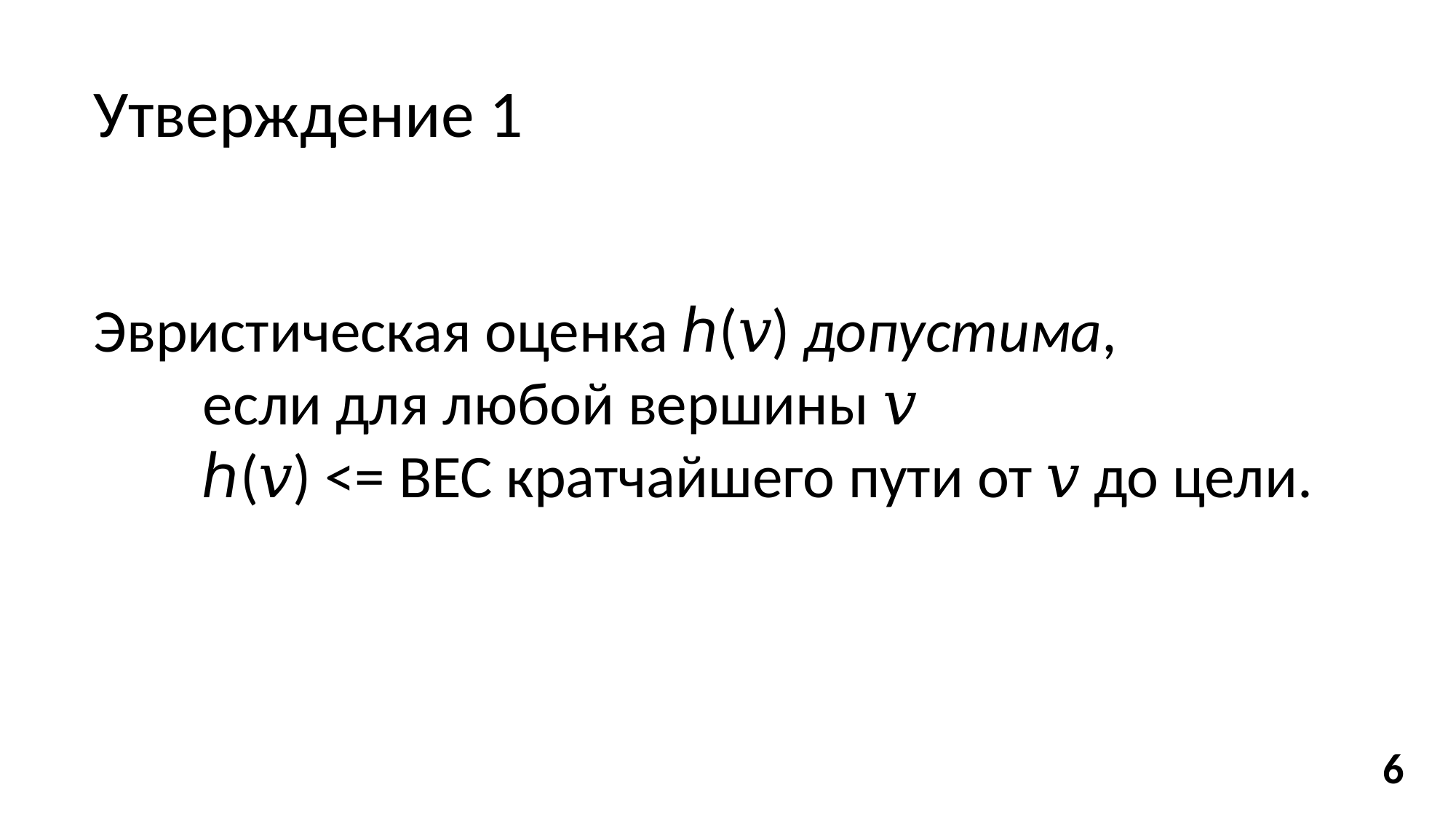

# Утверждение 1
Эвристическая оценка ℎ(𝑣) допустима,
	если для любой вершины 𝑣
	ℎ(𝑣) <= ВЕС кратчайшего пути от 𝑣 до цели.
6